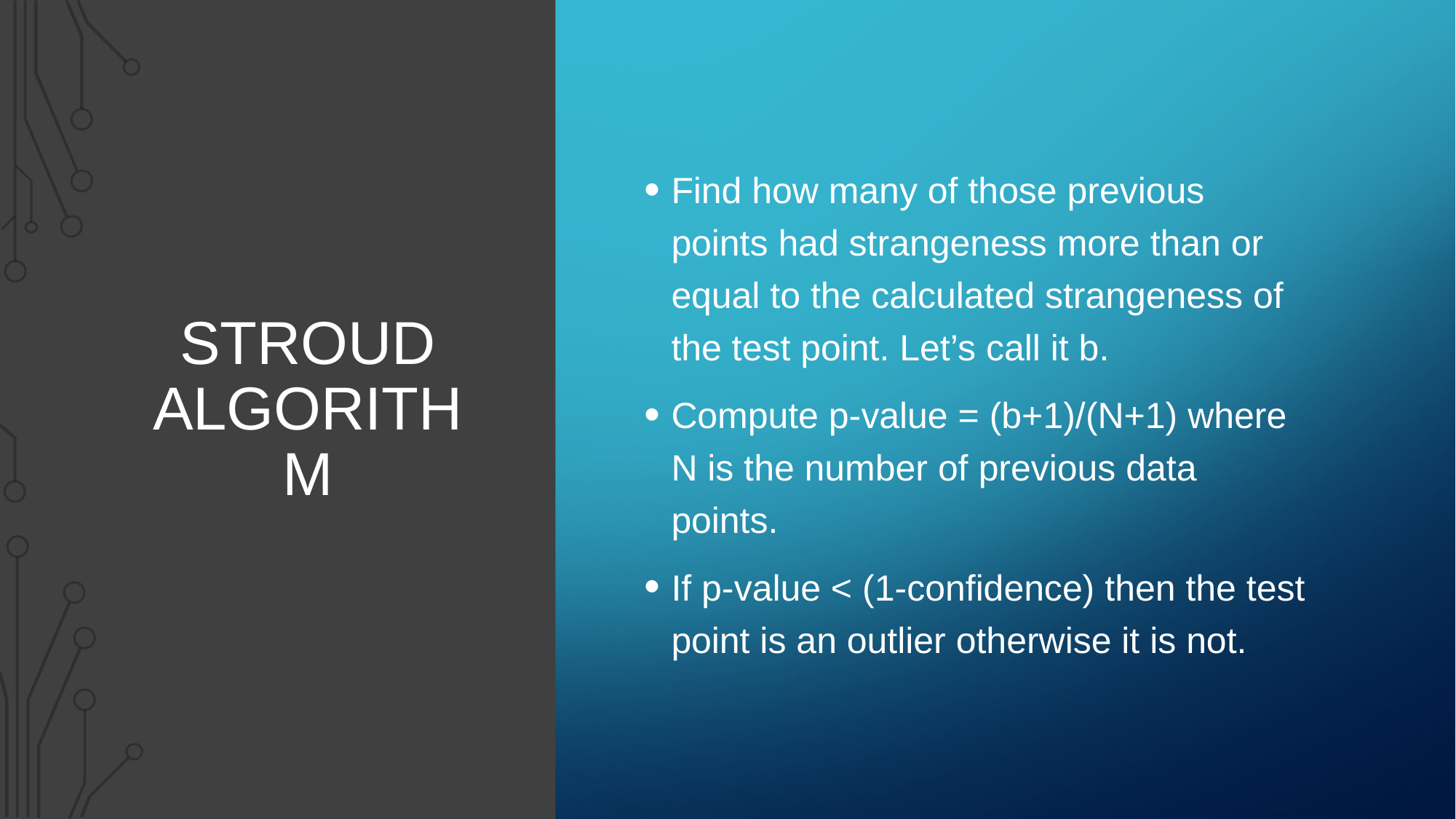

Find how many of those previous points had strangeness more than or equal to the calculated strangeness of the test point. Let’s call it b.
Compute p-value = (b+1)/(N+1) where N is the number of previous data points.
If p-value < (1-confidence) then the test point is an outlier otherwise it is not.
# STROUD ALGORITHM